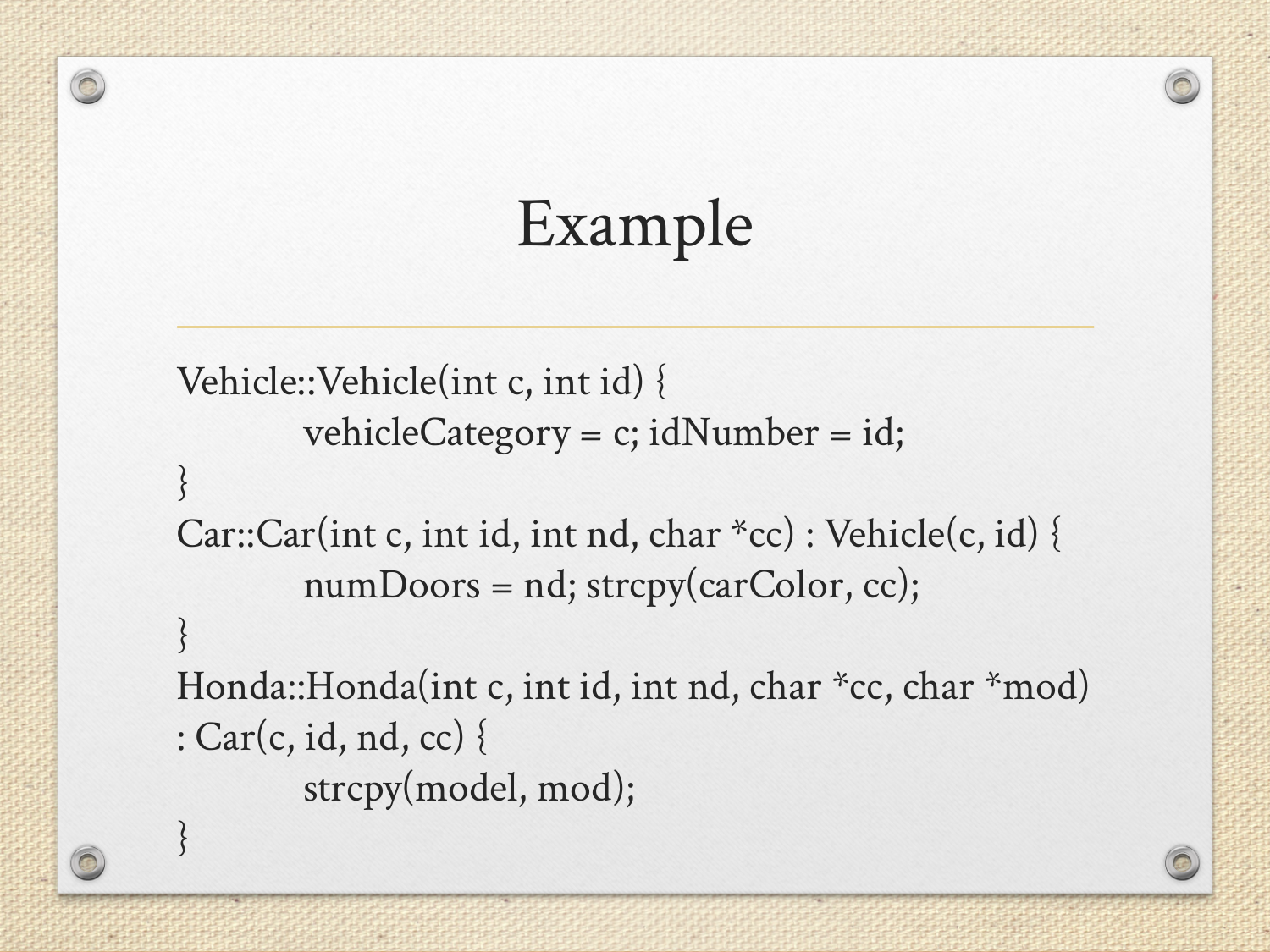

# Example
Vehicle::Vehicle(int c, int id) {
  	vehicleCategory = c; idNumber = id;
}
Car::Car(int c, int id, int nd, char *cc) : Vehicle(c, id) {
	numDoors = nd; strcpy(carColor, cc);
}
Honda::Honda(int c, int id, int nd, char *cc, char *mod) : Car(c, id, nd, cc) {
	strcpy(model, mod);
}